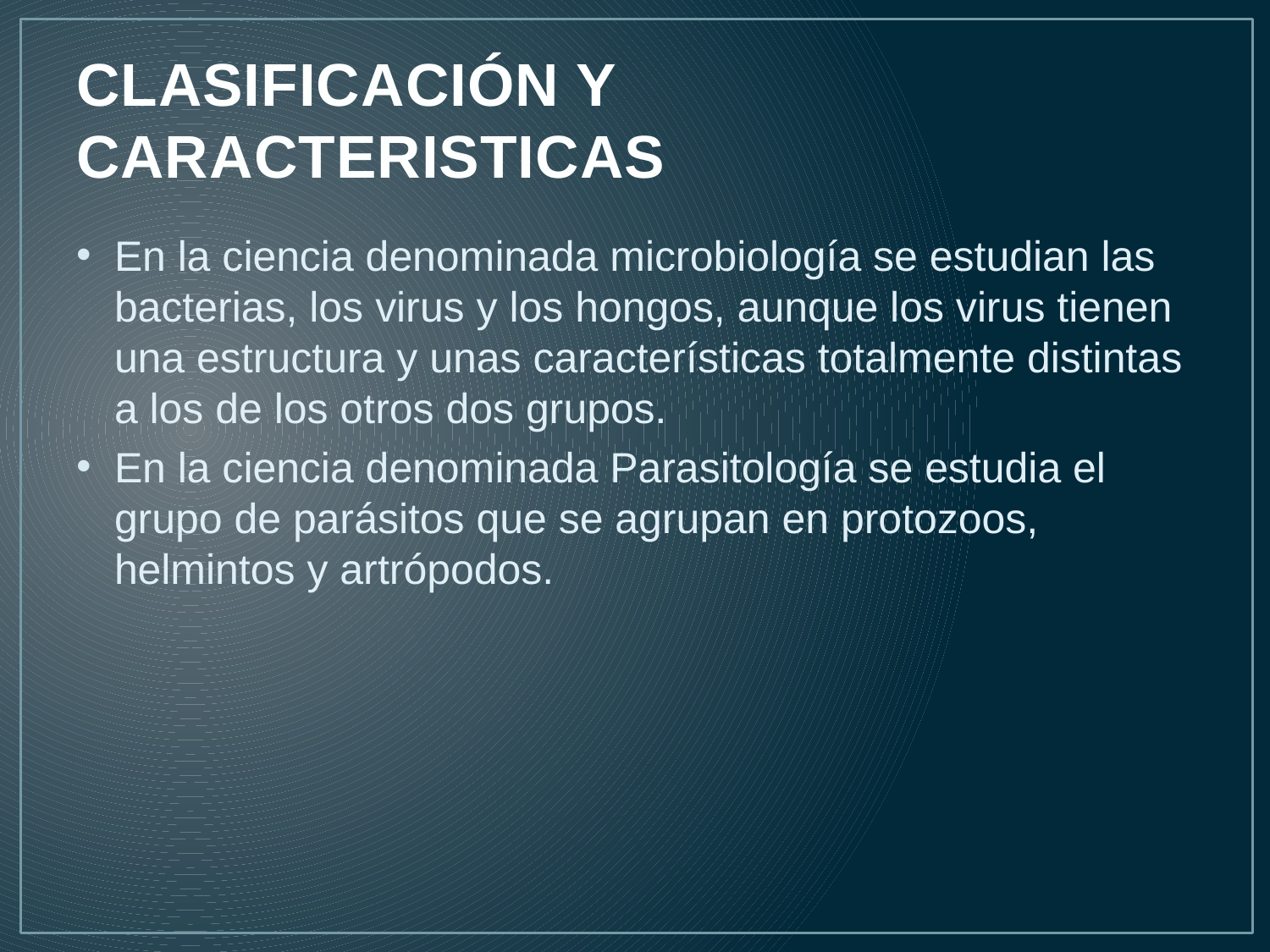

# CLASIFICACIÓN Y CARACTERISTICAS
En la ciencia denominada microbiología se estudian las bacterias, los virus y los hongos, aunque los virus tienen una estructura y unas características totalmente distintas a los de los otros dos grupos.
En la ciencia denominada Parasitología se estudia el grupo de parásitos que se agrupan en protozoos, helmintos y artrópodos.